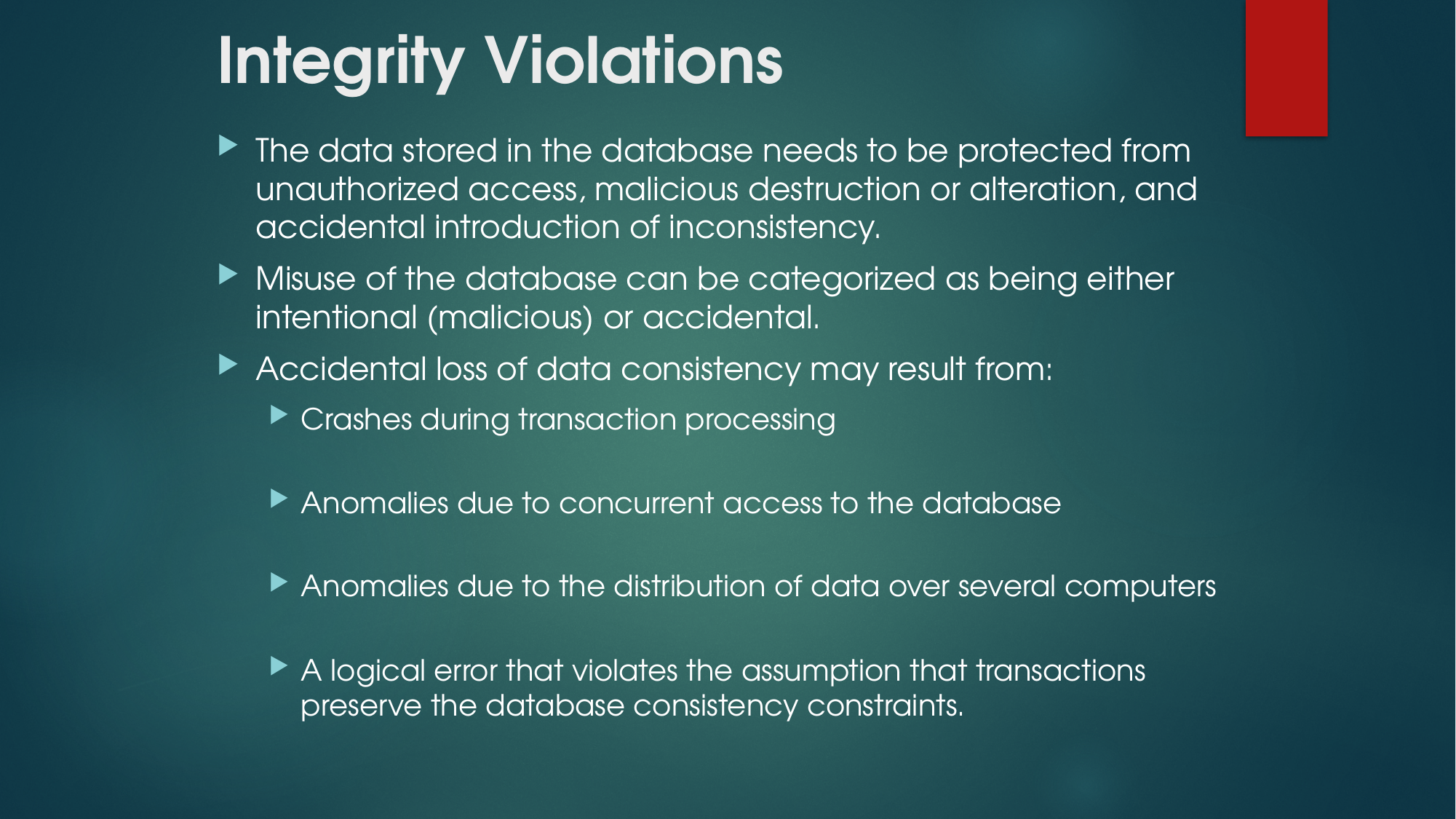

# Integrity Violations
The data stored in the database needs to be protected from unauthorized access, malicious destruction or alteration, and accidental introduction of inconsistency.
Misuse of the database can be categorized as being either intentional (malicious) or accidental.
Accidental loss of data consistency may result from:
Crashes during transaction processing
Anomalies due to concurrent access to the database
Anomalies due to the distribution of data over several computers
A logical error that violates the assumption that transactions preserve the database consistency constraints.